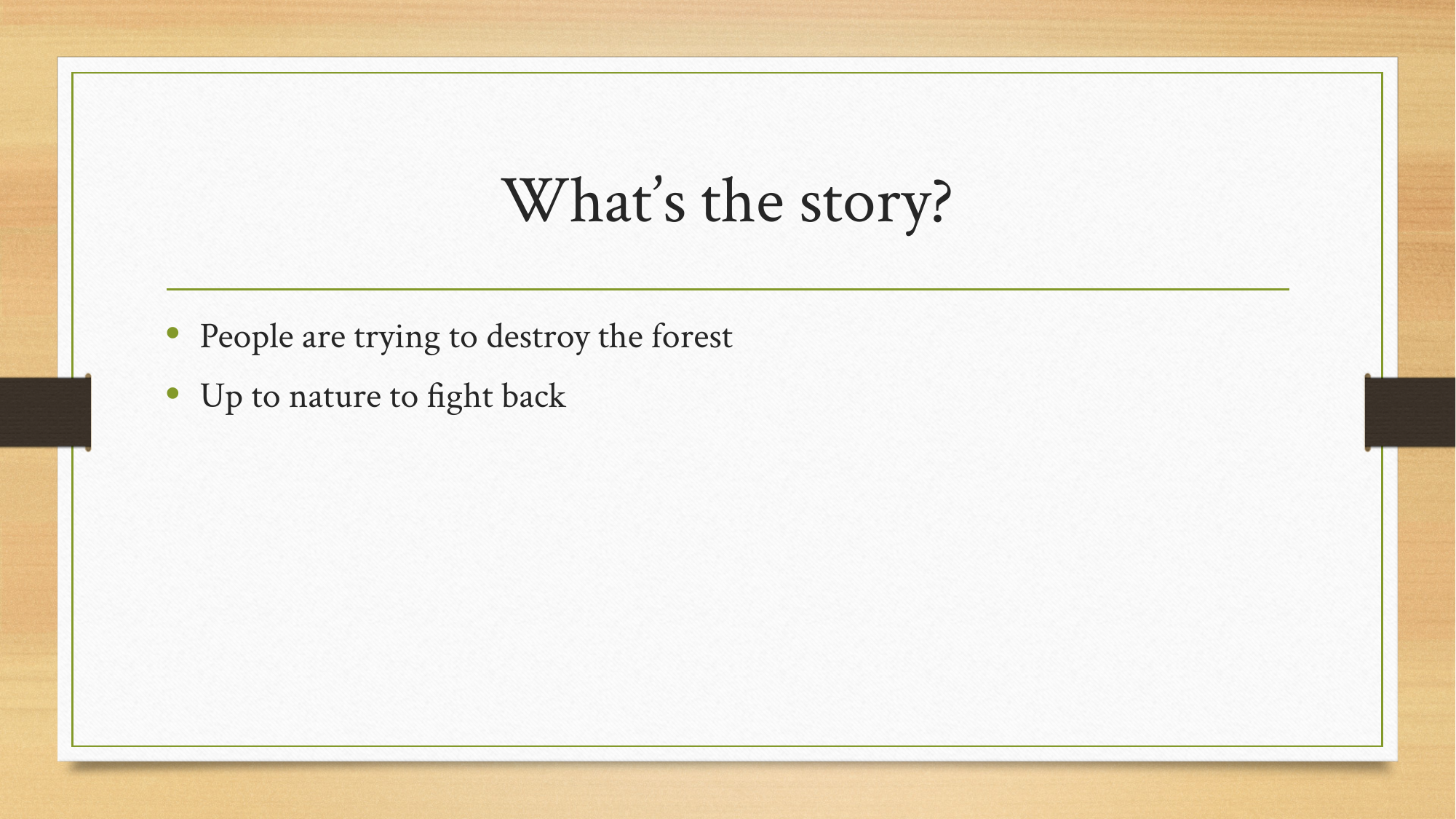

# What’s the story?
People are trying to destroy the forest
Up to nature to fight back